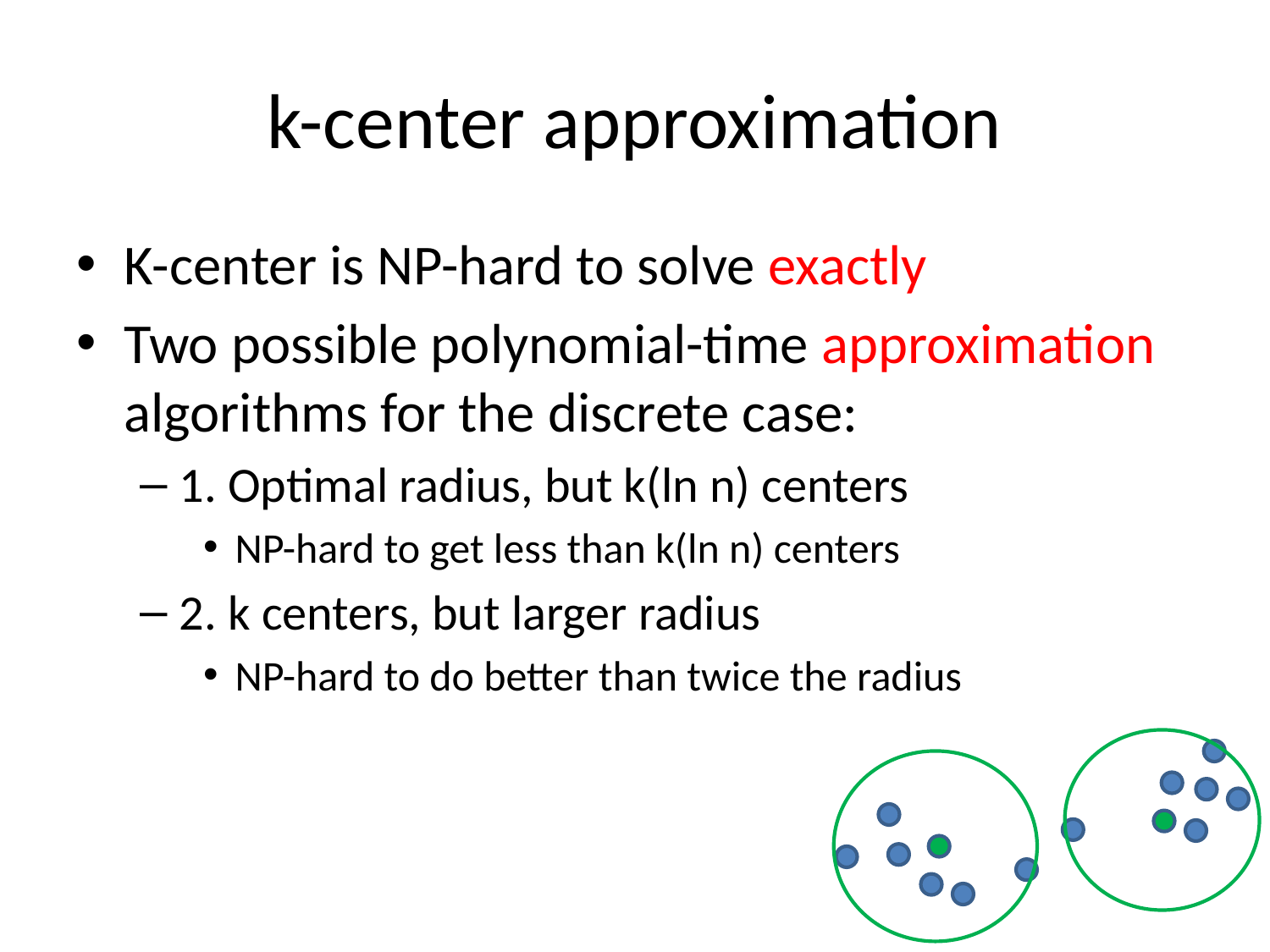

# k-center approximation
K-center is NP-hard to solve exactly
Two possible polynomial-time approximation algorithms for the discrete case:
1. Optimal radius, but k(ln n) centers
NP-hard to get less than k(ln n) centers
2. k centers, but larger radius
NP-hard to do better than twice the radius